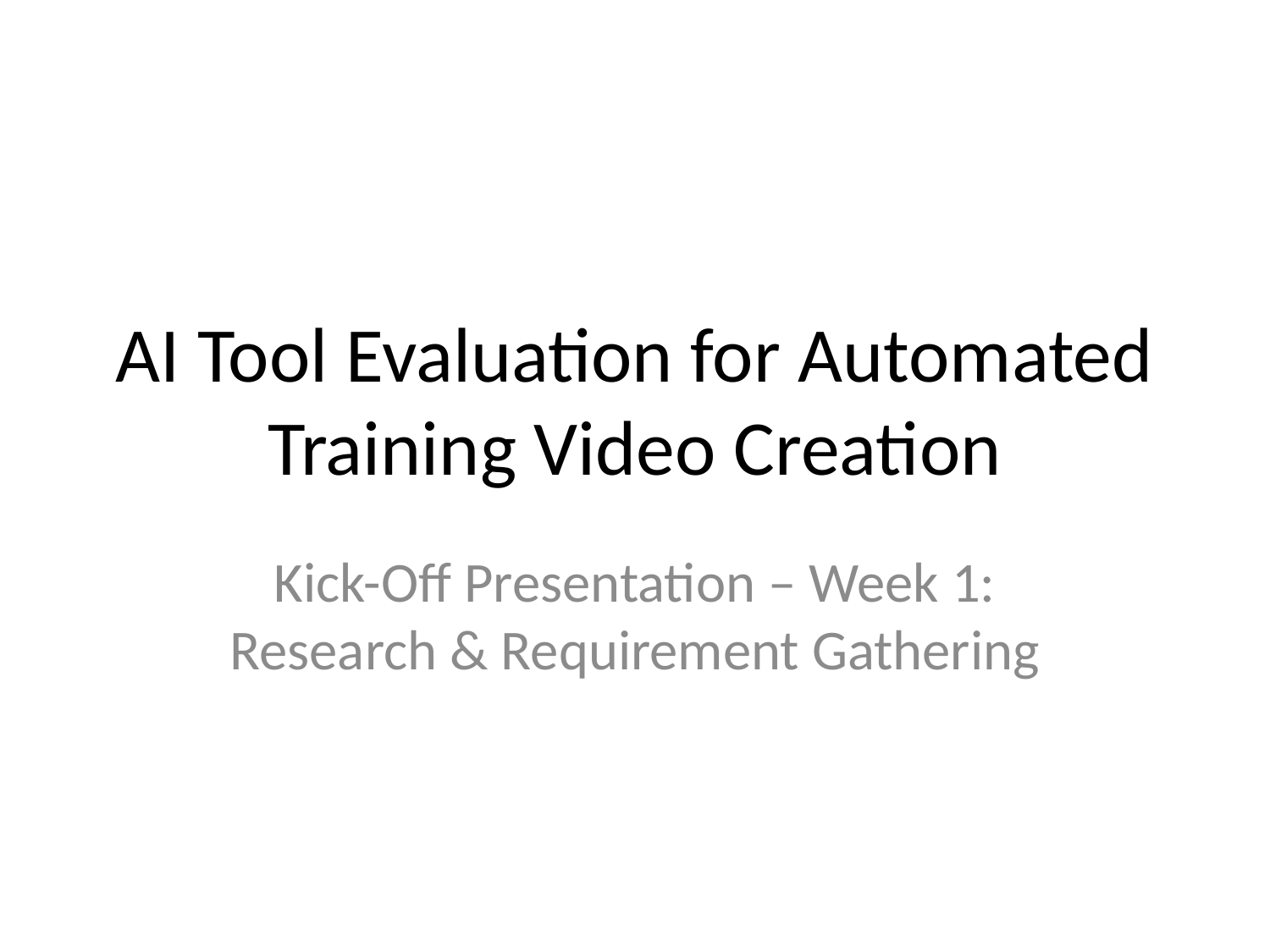

# AI Tool Evaluation for Automated Training Video Creation
Kick-Off Presentation – Week 1: Research & Requirement Gathering